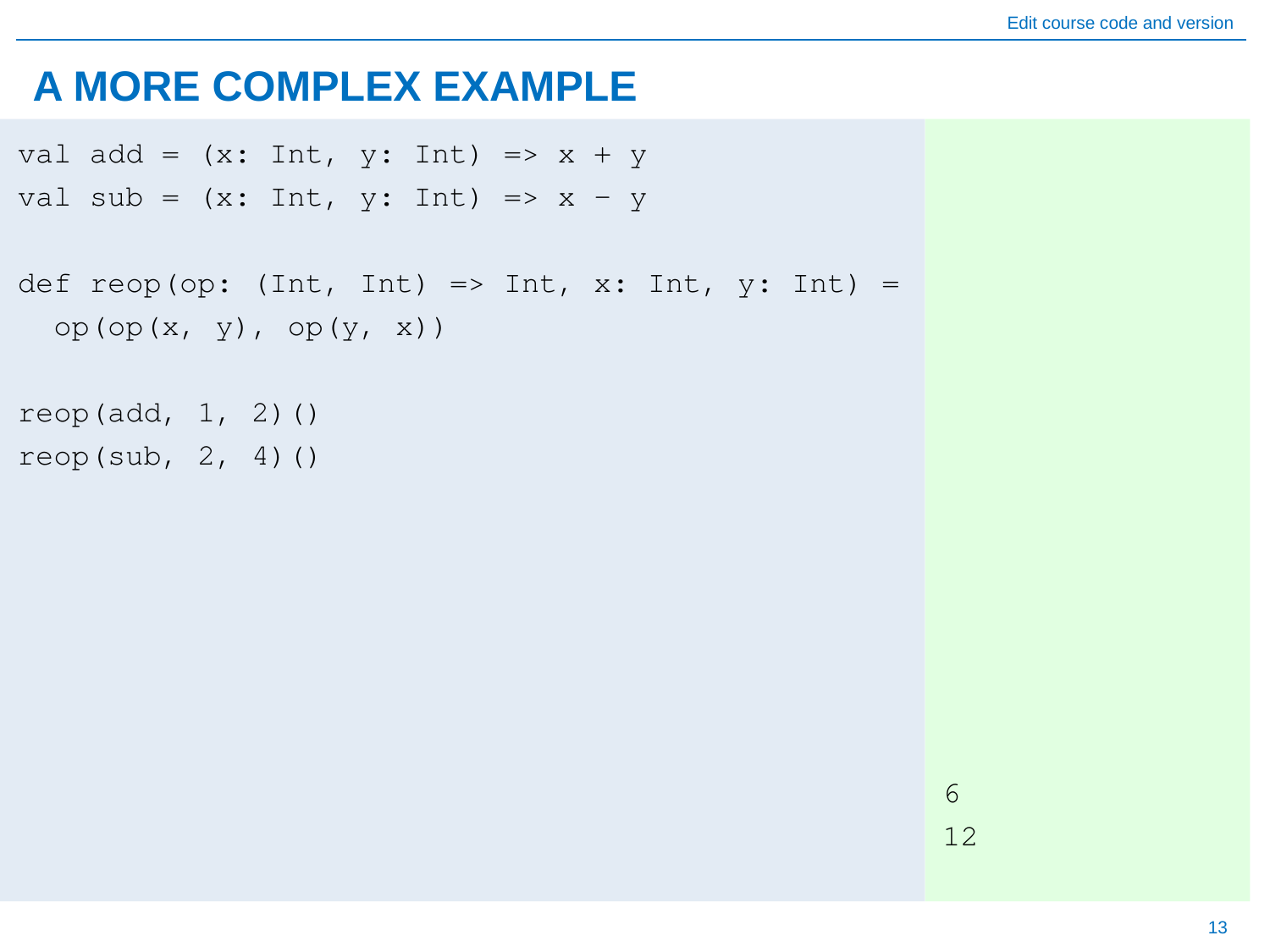

# A MORE COMPLEX EXAMPLE
6
12

val add = (x: Int, y: Int) => x + y
val sub = (x: Int, y: Int) => x - y
def reop(op: (Int, Int) => Int, x: Int, y: Int) =
  op(op(x, y), op(y, x))
reop(add, 1, 2)()
reop(sub, 2, 4)()